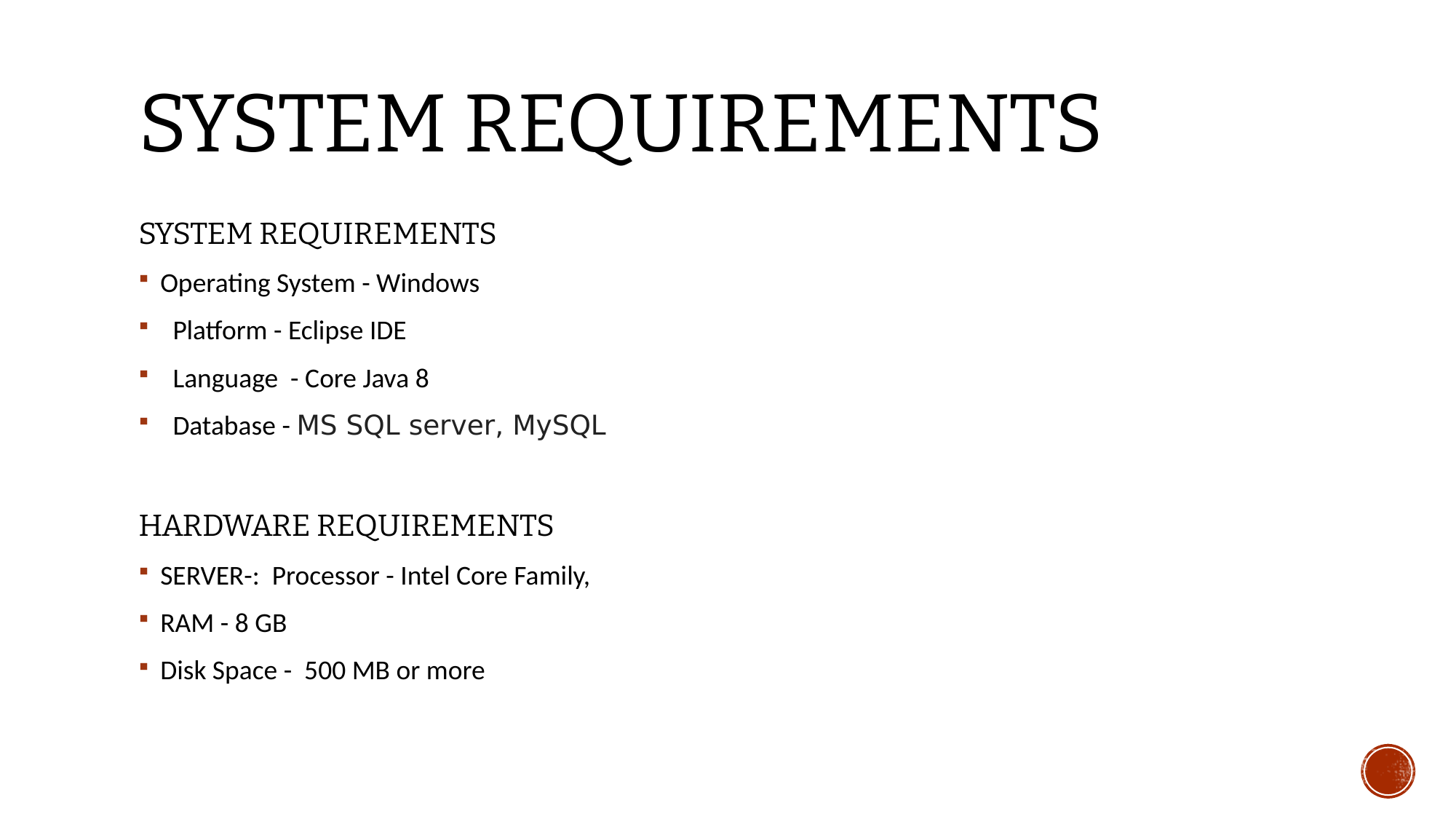

# System requirements
SYSTEM REQUIREMENTS
Operating System - Windows
  Platform - Eclipse IDE
  Language  - Core Java 8
  Database - MS SQL server, MySQL

HARDWARE REQUIREMENTS
SERVER-:  Processor - Intel Core Family,
RAM - 8 GB
Disk Space -  500 MB or more